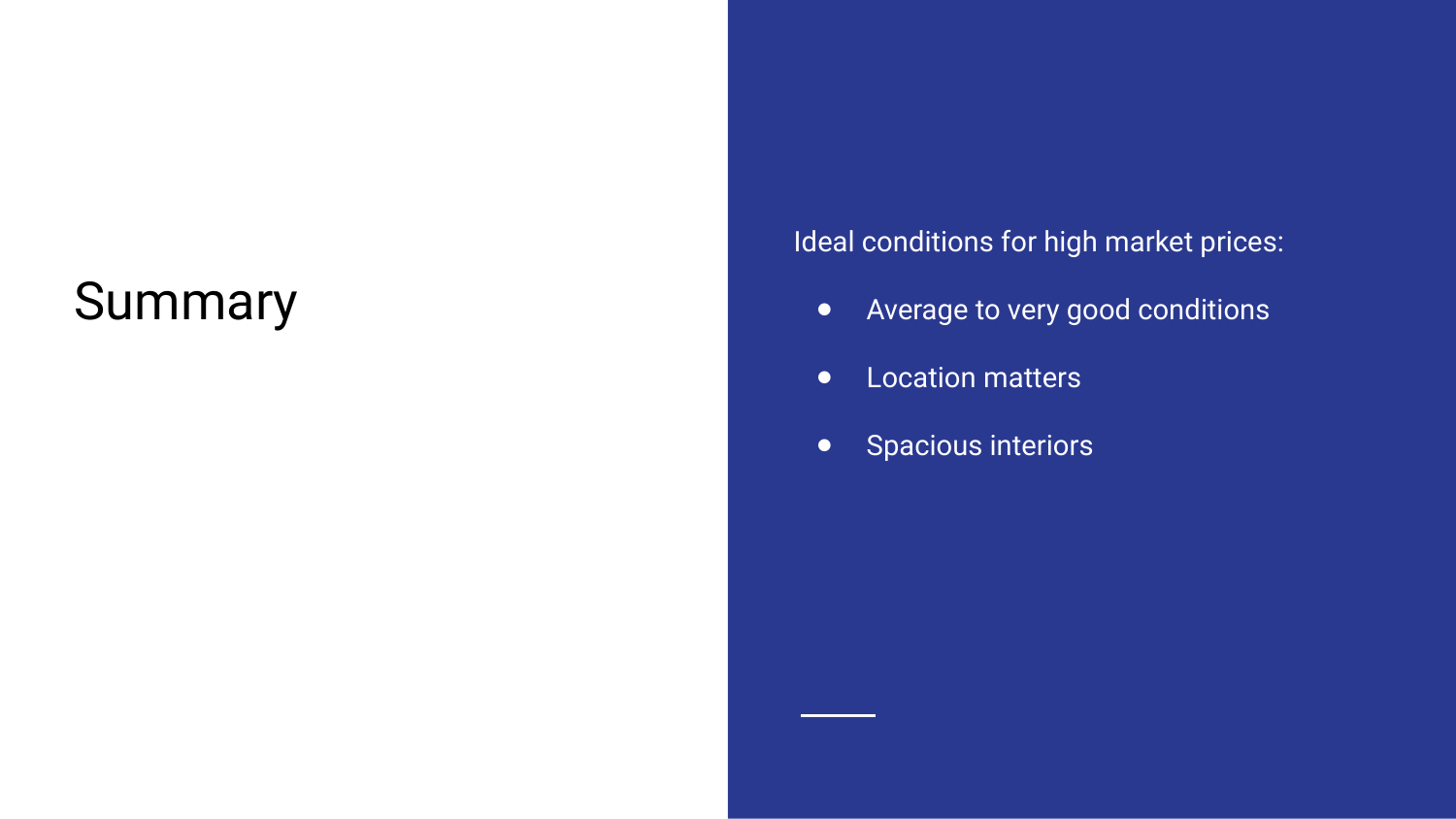

Ideal conditions for high market prices:

Average to very good conditions

Location matters

Spacious interiors

Summary